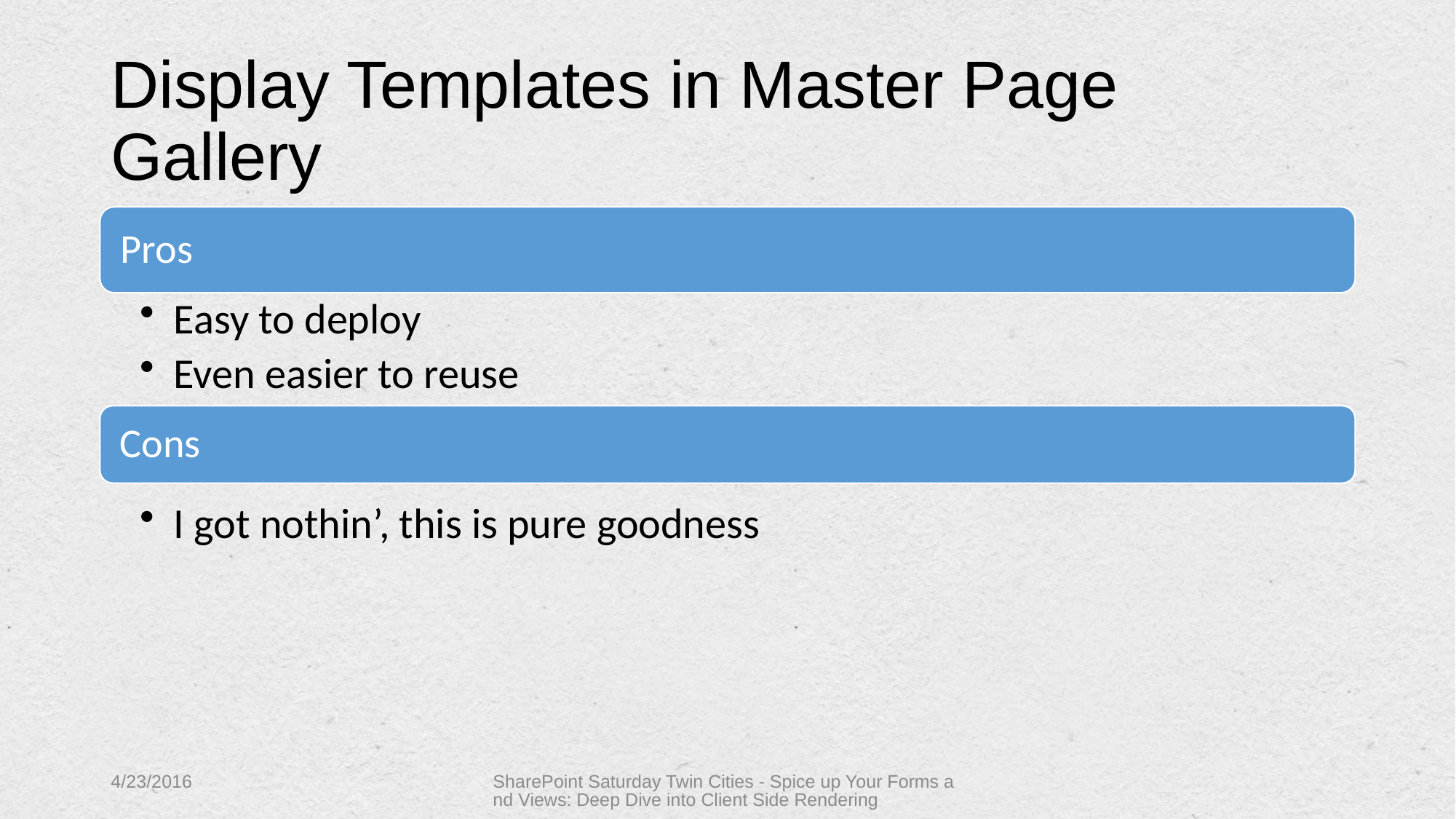

# Display Templates in Master Page Gallery
Pros
Easy to deploy
Even easier to reuse
Cons
I got nothin’, this is pure goodness
4/23/2016
SharePoint Saturday Twin Cities - Spice up Your Forms and Views: Deep Dive into Client Side Rendering